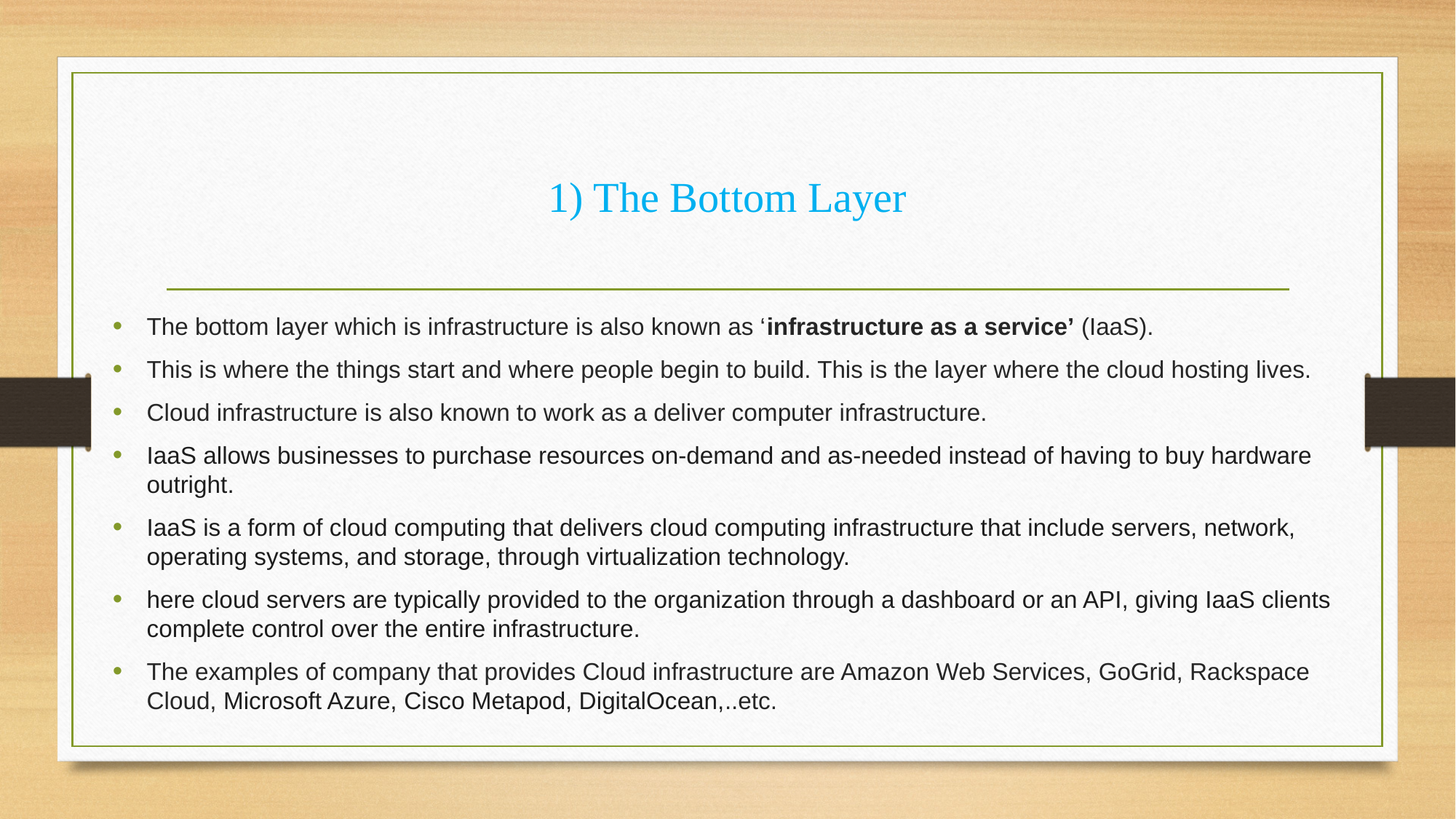

# 1) The Bottom Layer
The bottom layer which is infrastructure is also known as ‘infrastructure as a service’ (IaaS).
This is where the things start and where people begin to build. This is the layer where the cloud hosting lives.
Cloud infrastructure is also known to work as a deliver computer infrastructure.
IaaS allows businesses to purchase resources on-demand and as-needed instead of having to buy hardware outright.
IaaS is a form of cloud computing that delivers cloud computing infrastructure that include servers, network, operating systems, and storage, through virtualization technology.
here cloud servers are typically provided to the organization through a dashboard or an API, giving IaaS clients complete control over the entire infrastructure.
The examples of company that provides Cloud infrastructure are Amazon Web Services, GoGrid, Rackspace Cloud, Microsoft Azure, Cisco Metapod, DigitalOcean,..etc.